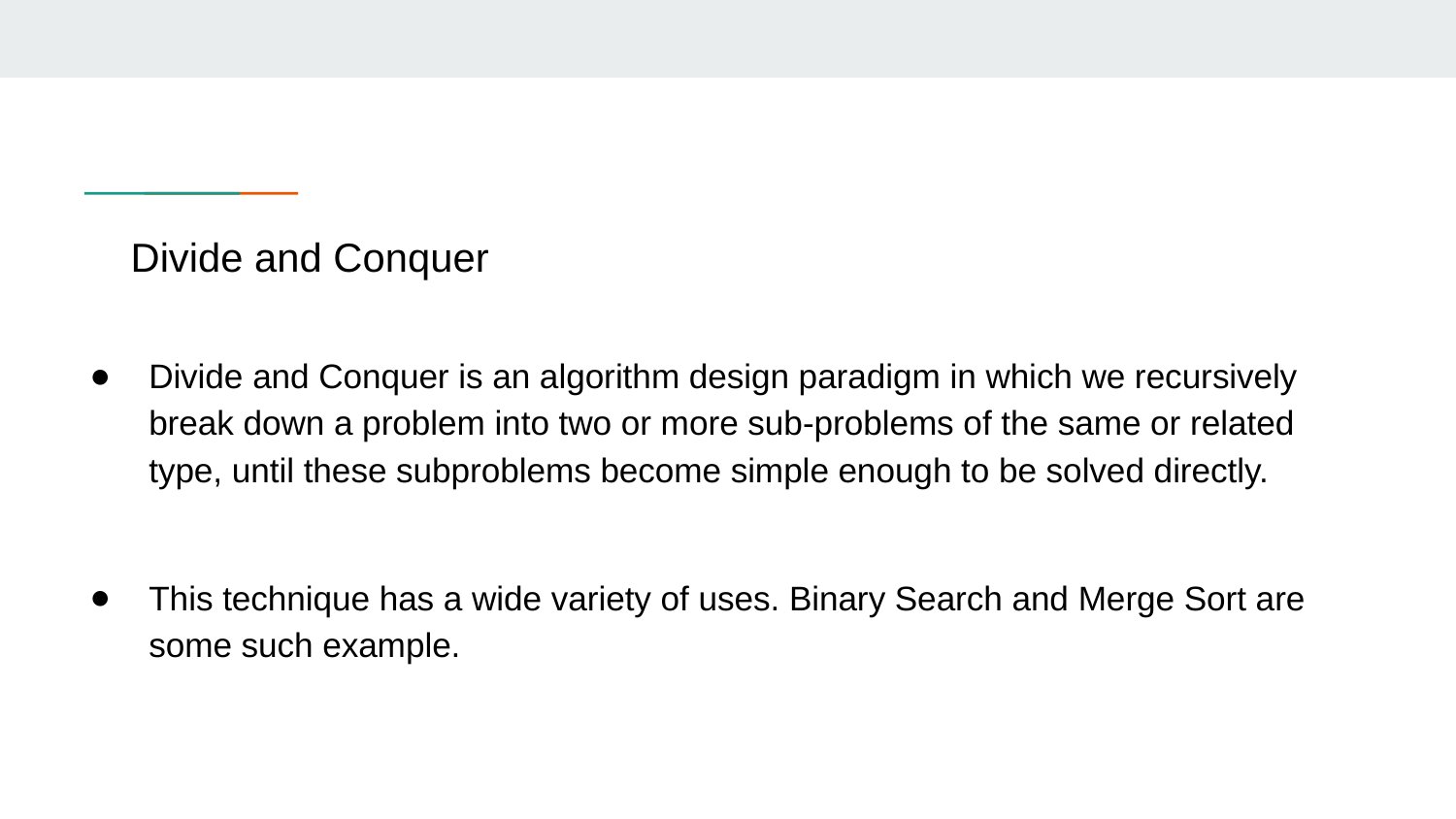

# Divide and Conquer

Divide and Conquer is an algorithm design paradigm in which we recursively break down a problem into two or more sub-problems of the same or related type, until these subproblems become simple enough to be solved directly.

This technique has a wide variety of uses. Binary Search and Merge Sort are some such example.